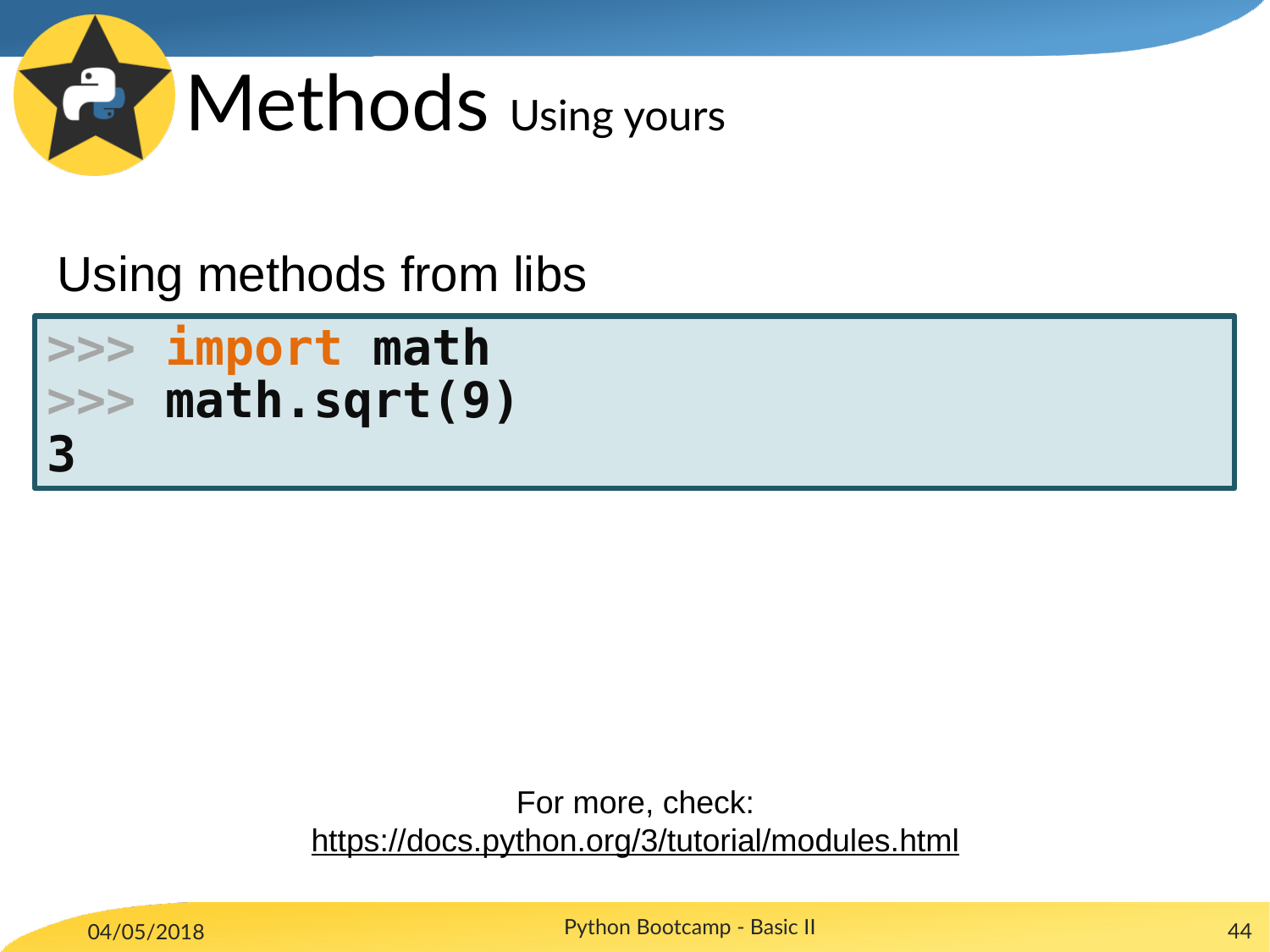

Methods Using yours
Using methods from libs
>>> import math
>>> math.sqrt(9)
3
For more, check:
https://docs.python.org/3/tutorial/modules.html
Python Bootcamp - Basic II
44
04/05/2018